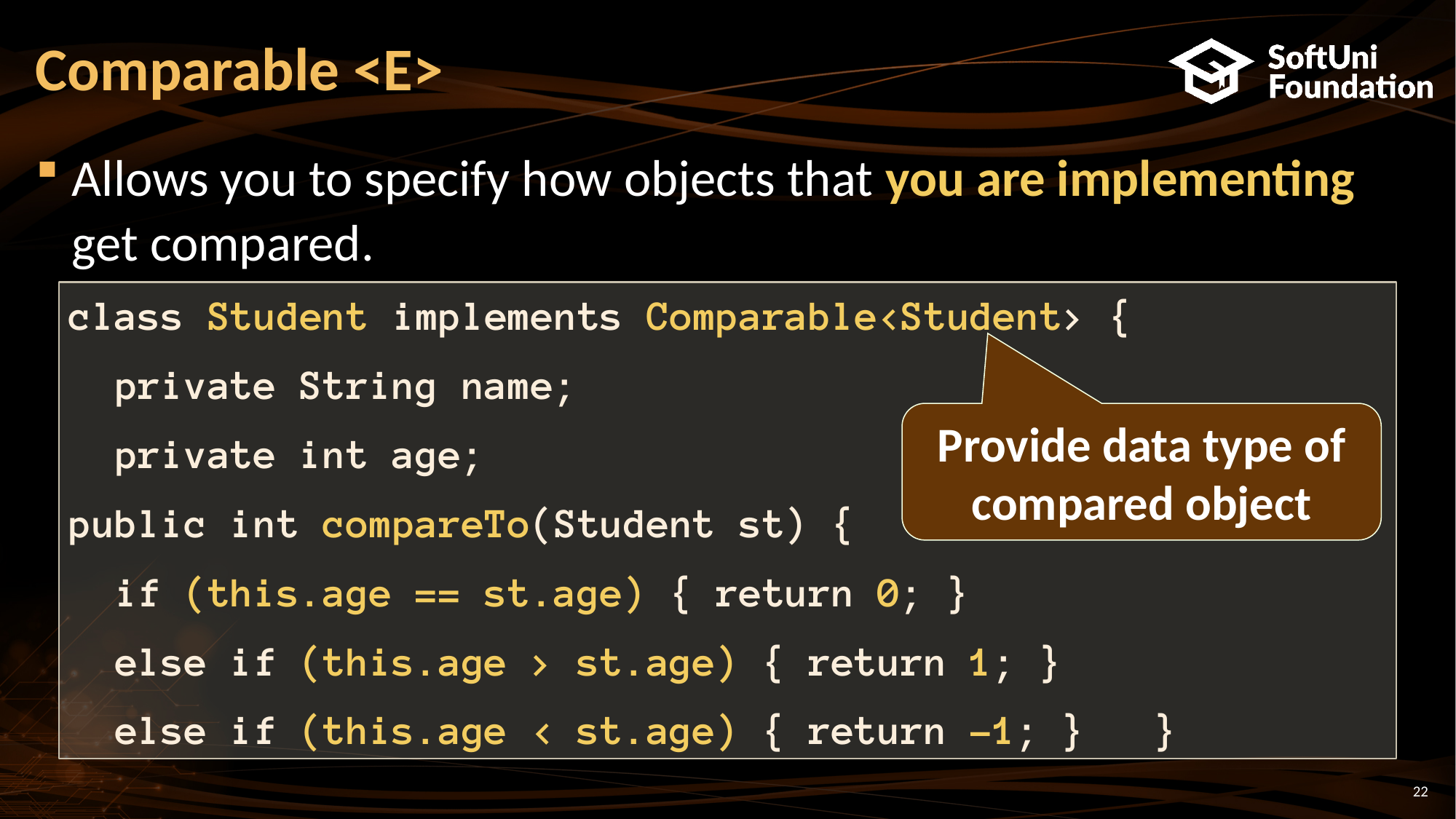

# Comparable <E>
Allows you to specify how objects that you are implementing get compared.
class Student implements Comparable<Student> {
  private String name;
  private int age;
public int compareTo(Student st) {
  if (this.age == st.age) { return 0; }
  else if (this.age > st.age) { return 1; }
  else if (this.age < st.age) { return -1; }   }
Provide data type of compared object
22